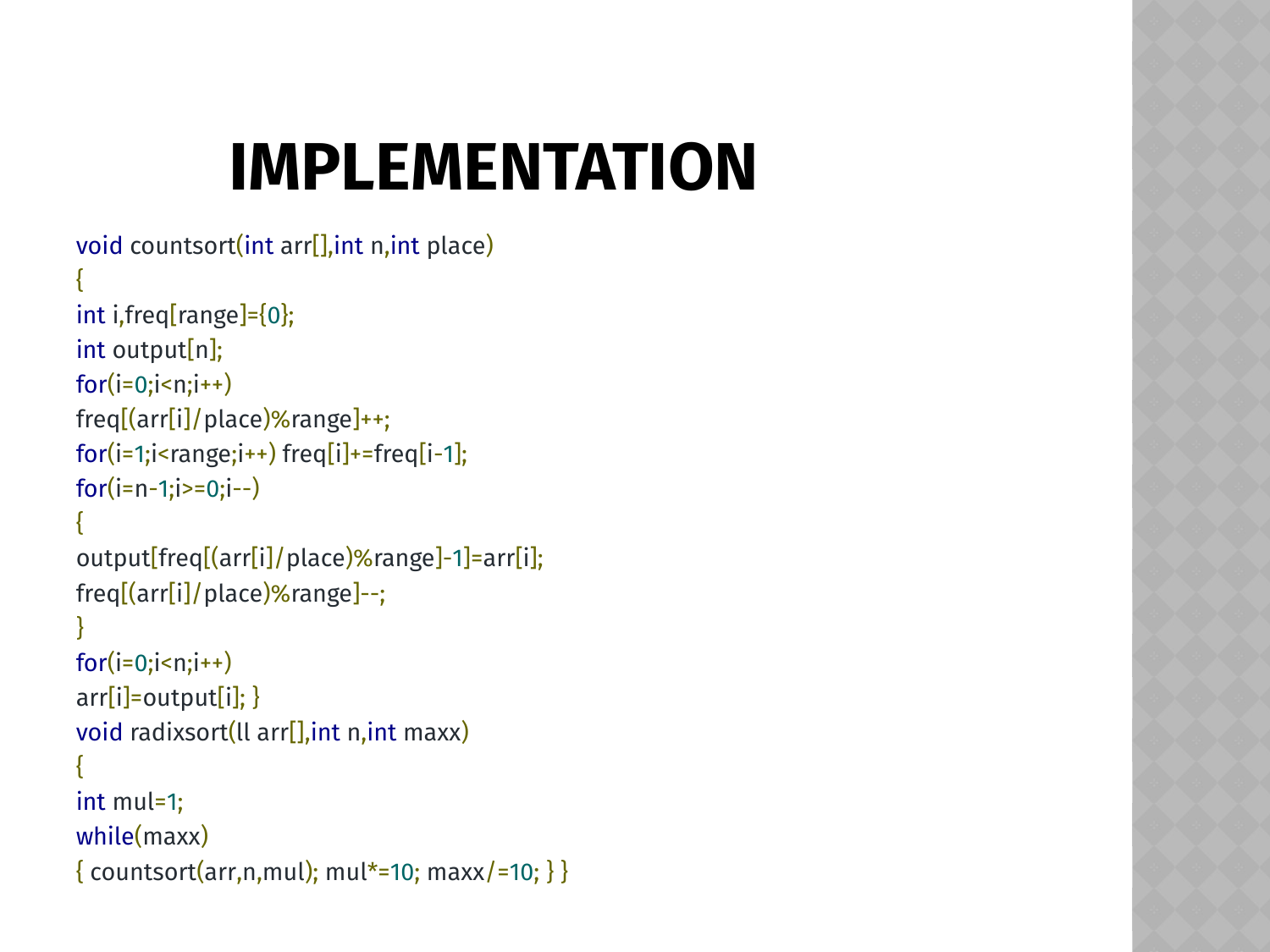

# Implementation
void countsort(int arr[],int n,int place)
{
int i,freq[range]={0};
int output[n];
for(i=0;i<n;i++)
freq[(arr[i]/place)%range]++;
for(i=1;i<range;i++) freq[i]+=freq[i-1];
for(i=n-1;i>=0;i--)
{
output[freq[(arr[i]/place)%range]-1]=arr[i];
freq[(arr[i]/place)%range]--;
}
for(i=0;i<n;i++)
arr[i]=output[i]; }
void radixsort(ll arr[],int n,int maxx)
{
int mul=1;
while(maxx)
{ countsort(arr,n,mul); mul*=10; maxx/=10; } }